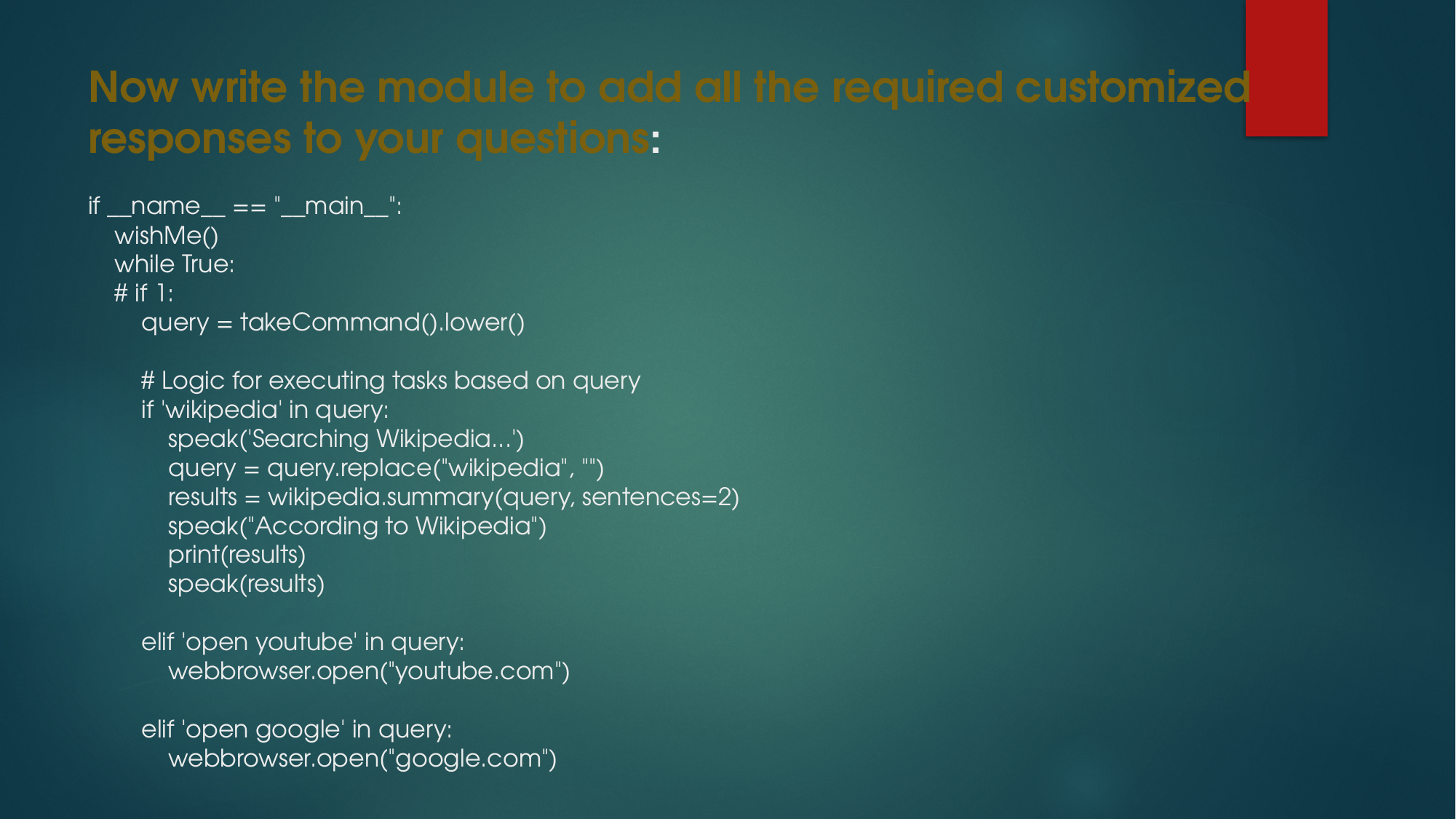

# Now write the module to add all the required customized responses to your questions: if __name__ == "__main__":     wishMe()     while True:     # if 1:         query = takeCommand().lower()         # Logic for executing tasks based on query         if 'wikipedia' in query:             speak('Searching Wikipedia...')             query = query.replace("wikipedia", "")             results = wikipedia.summary(query, sentences=2)             speak("According to Wikipedia")             print(results)             speak(results)         elif 'open youtube' in query:             webbrowser.open("youtube.com")         elif 'open google' in query:             webbrowser.open("google.com")